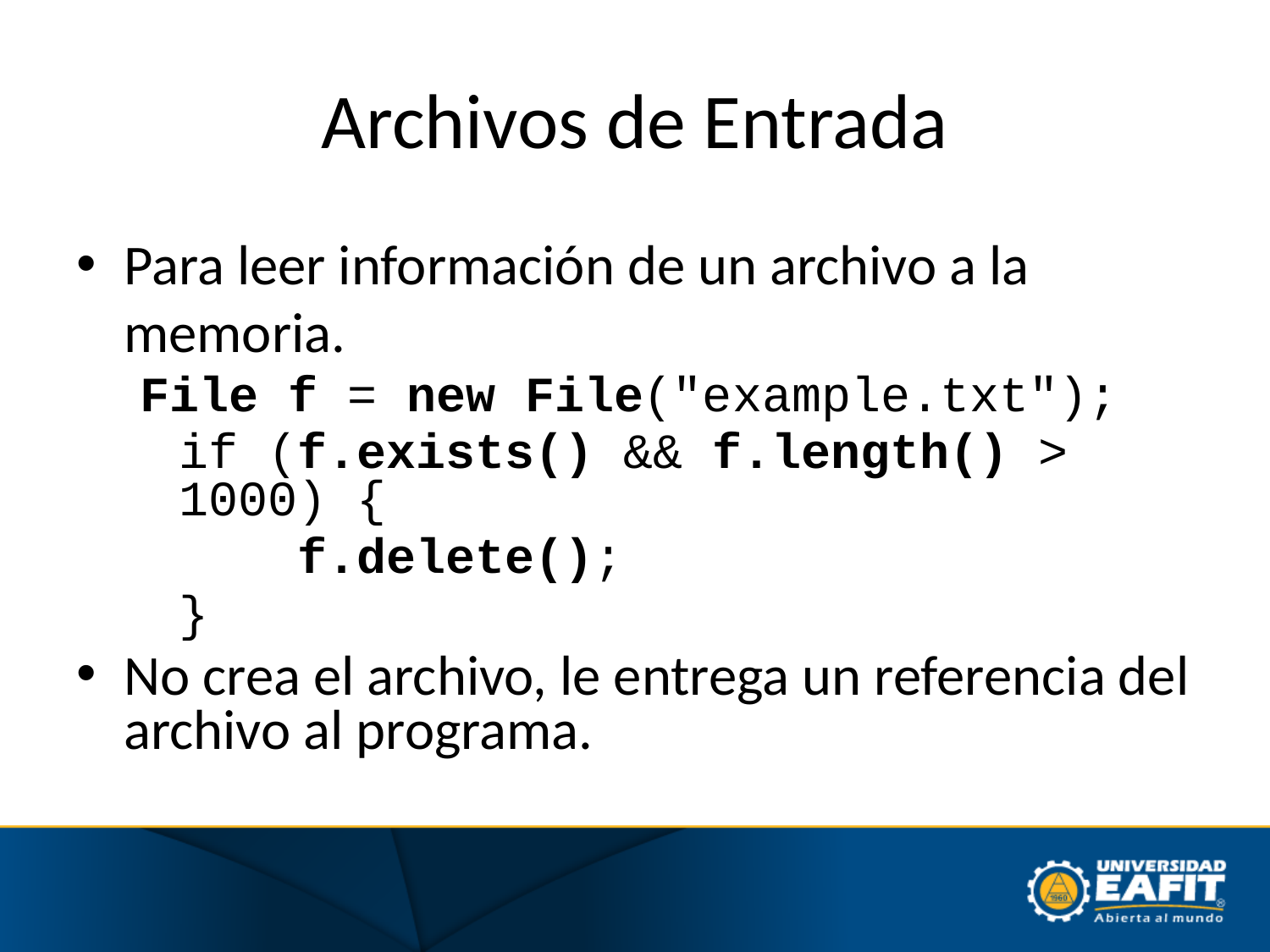

# Archivos de Entrada
Para leer información de un archivo a la memoria.
File f = new File("example.txt");
	if (f.exists() && f.length() > 1000) {
	    f.delete();
	}
No crea el archivo, le entrega un referencia del archivo al programa.